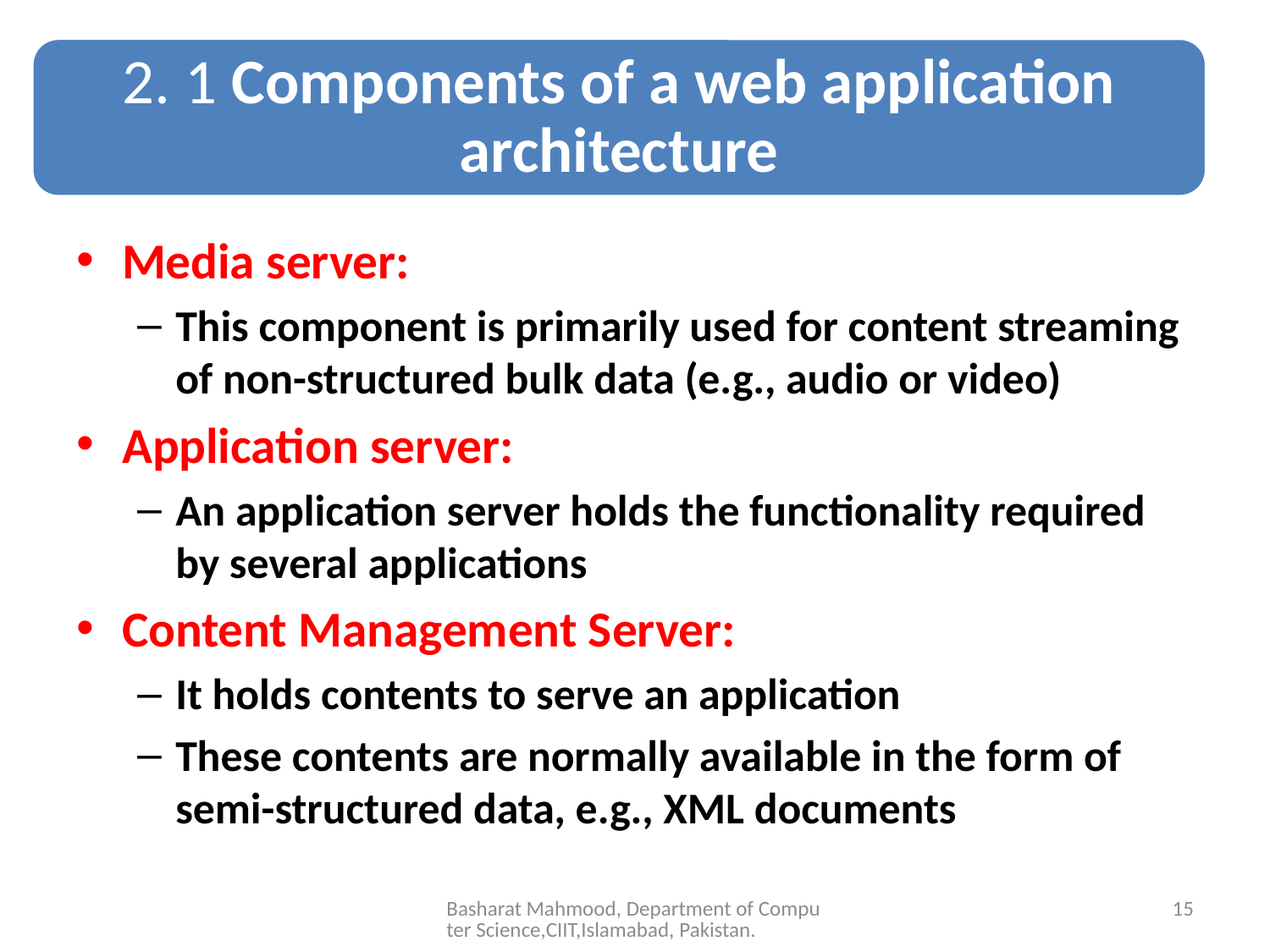

2. 1 Components of a web application architecture
Media server:
This component is primarily used for content streaming of non-structured bulk data (e.g., audio or video)
Application server:
An application server holds the functionality required by several applications
Content Management Server:
It holds contents to serve an application
These contents are normally available in the form of semi-structured data, e.g., XML documents
Basharat Mahmood, Department of Computer Science,CIIT,Islamabad, Pakistan.
15